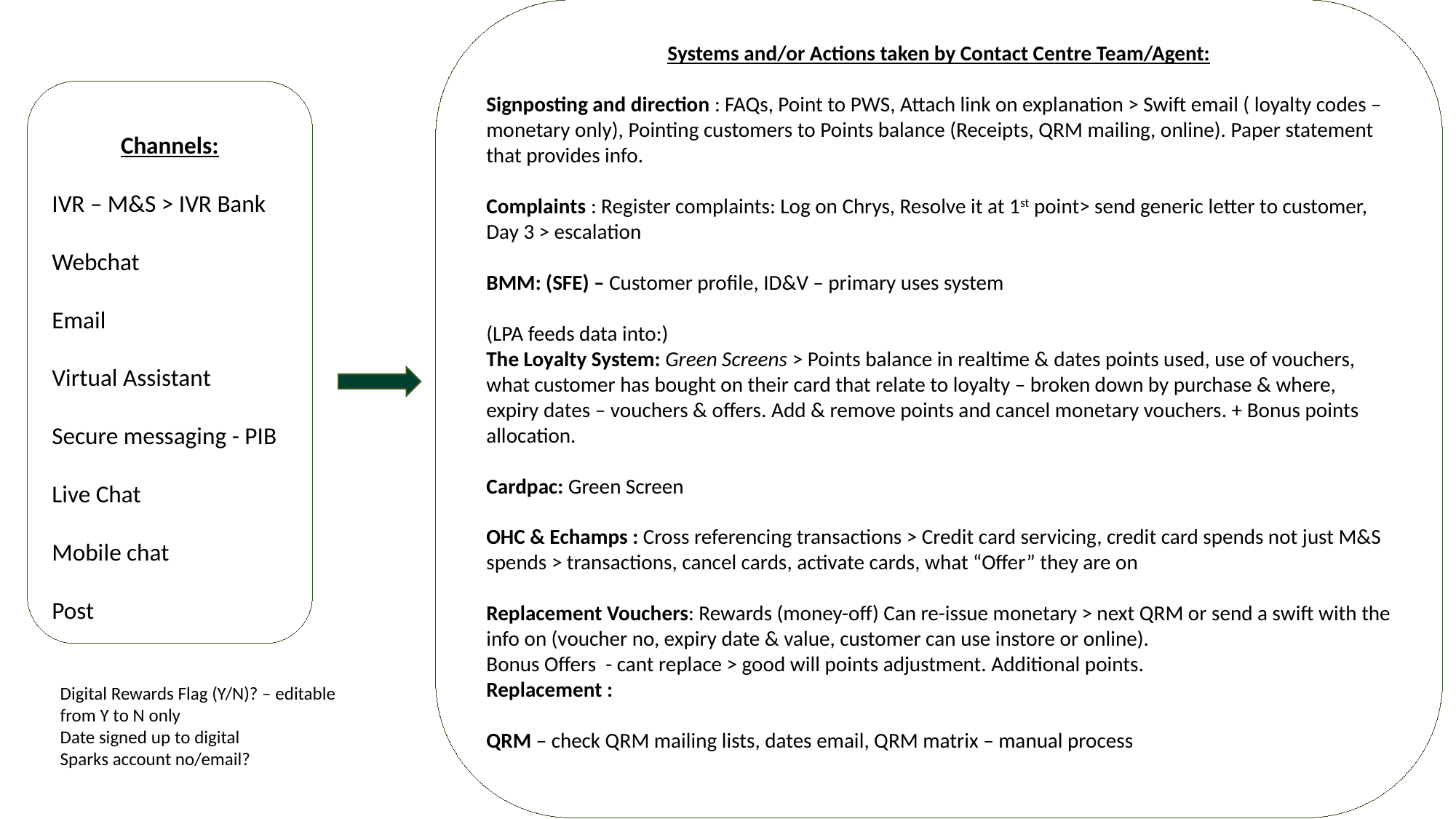

Systems and/or Actions taken by Contact Centre Team/Agent:

Signposting and direction : FAQs, Point to PWS, Attach link on explanation > Swift email ( loyalty codes – monetary only), Pointing customers to Points balance (Receipts, QRM mailing, online). Paper statement that provides info.

Complaints : Register complaints: Log on Chrys, Resolve it at 1st point> send generic letter to customer, Day 3 > escalation

BMM: (SFE) – Customer profile, ID&V – primary uses system

(LPA feeds data into:)
The Loyalty System: Green Screens > Points balance in realtime & dates points used, use of vouchers, what customer has bought on their card that relate to loyalty – broken down by purchase & where, expiry dates – vouchers & offers. Add & remove points and cancel monetary vouchers. + Bonus points allocation.

Cardpac: Green Screen

OHC & Echamps : Cross referencing transactions > Credit card servicing, credit card spends not just M&S spends > transactions, cancel cards, activate cards, what “Offer” they are on

Replacement Vouchers: Rewards (money-off) Can re-issue monetary > next QRM or send a swift with the info on (voucher no, expiry date & value, customer can use instore or online).
Bonus Offers  - cant replace > good will points adjustment. Additional points.
Replacement :

QRM – check QRM mailing lists, dates email, QRM matrix – manual process

Channels:
IVR – M&S > IVR Bank
Webchat
Email
Virtual Assistant
Secure messaging - PIB
Live Chat
Mobile chat
Post

Digital Rewards Flag (Y/N)? – editable from Y to N only
Date signed up to digital
Sparks account no/email?